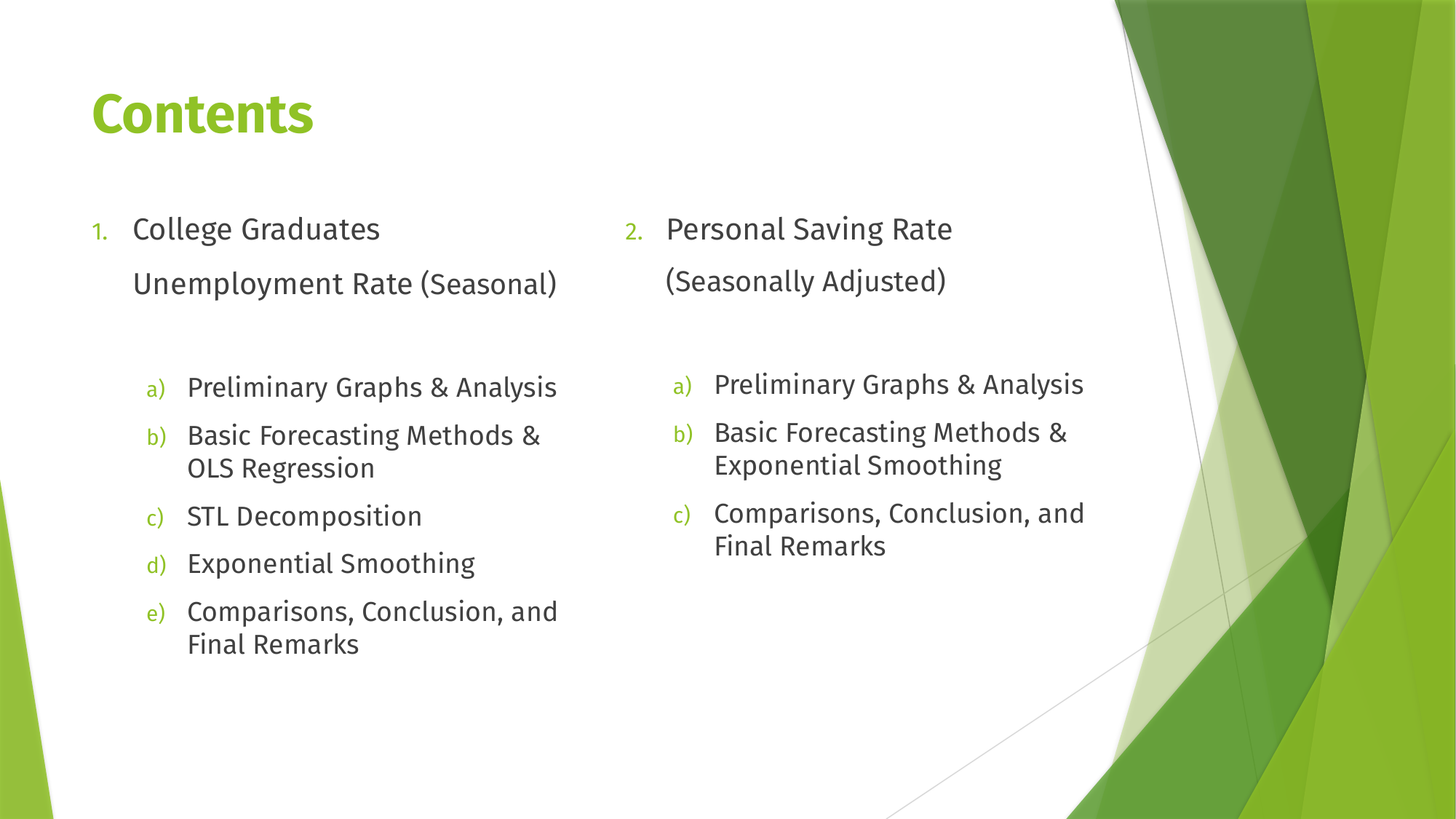

# Contents
College Graduates Unemployment Rate (Seasonal)

Preliminary Graphs & Analysis
Basic Forecasting Methods & OLS Regression
STL Decomposition
Exponential Smoothing
Comparisons, Conclusion, and Final Remarks
Personal Saving Rate   (Seasonally Adjusted)

Preliminary Graphs & Analysis
Basic Forecasting Methods & Exponential Smoothing
Comparisons, Conclusion, and Final Remarks